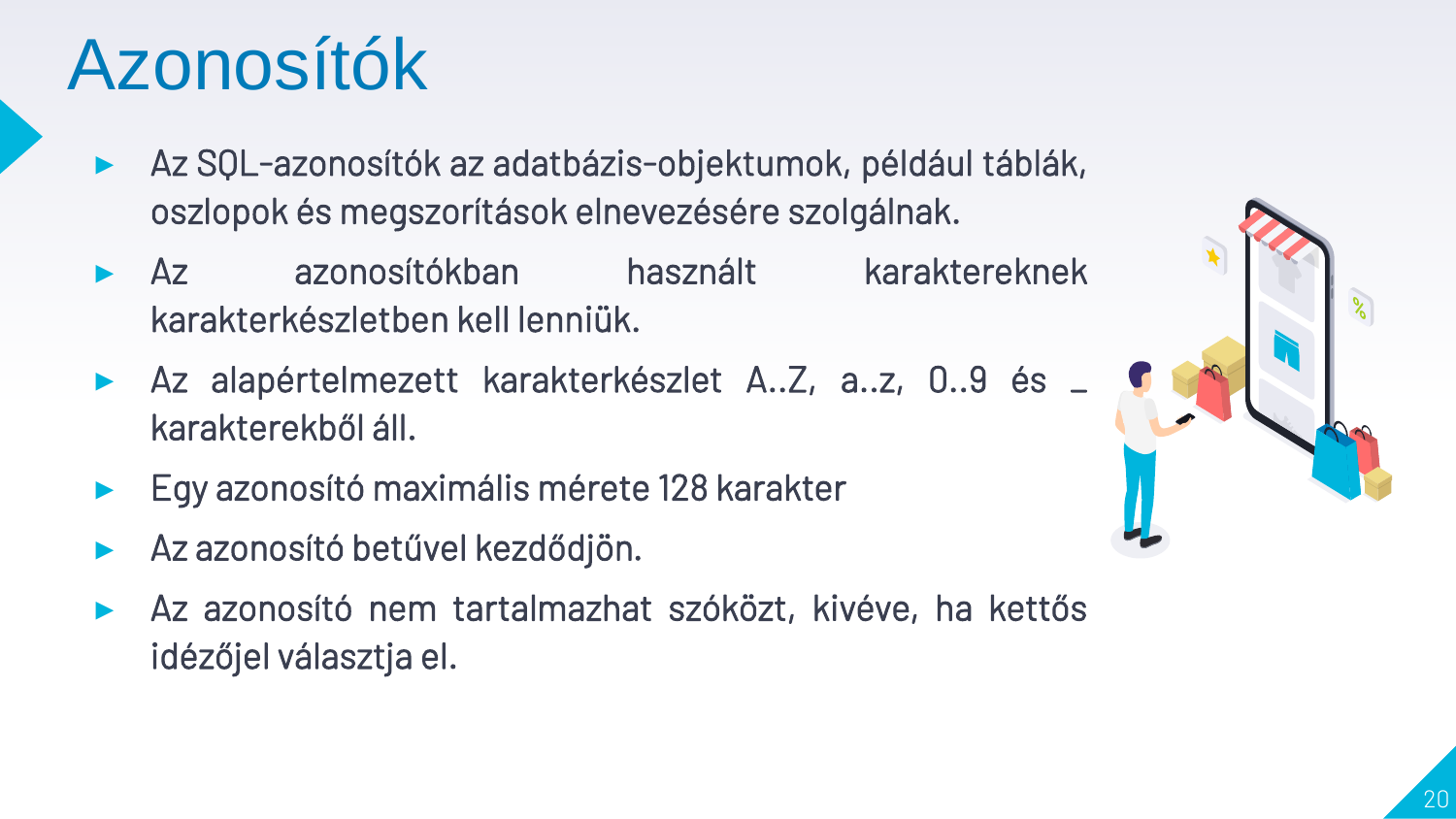

# Azonosítók
Az SQL-azonosítók az adatbázis-objektumok, például táblák, oszlopok és megszorítások elnevezésére szolgálnak.
Az azonosítókban használt karaktereknek karakterkészletben kell lenniük.
Az alapértelmezett karakterkészlet A..Z, a..z, 0..9 és _ karakterekből áll.
Egy azonosító maximális mérete 128 karakter
Az azonosító betűvel kezdődjön.
Az azonosító nem tartalmazhat szóközt, kivéve, ha kettős idézőjel választja el.

20